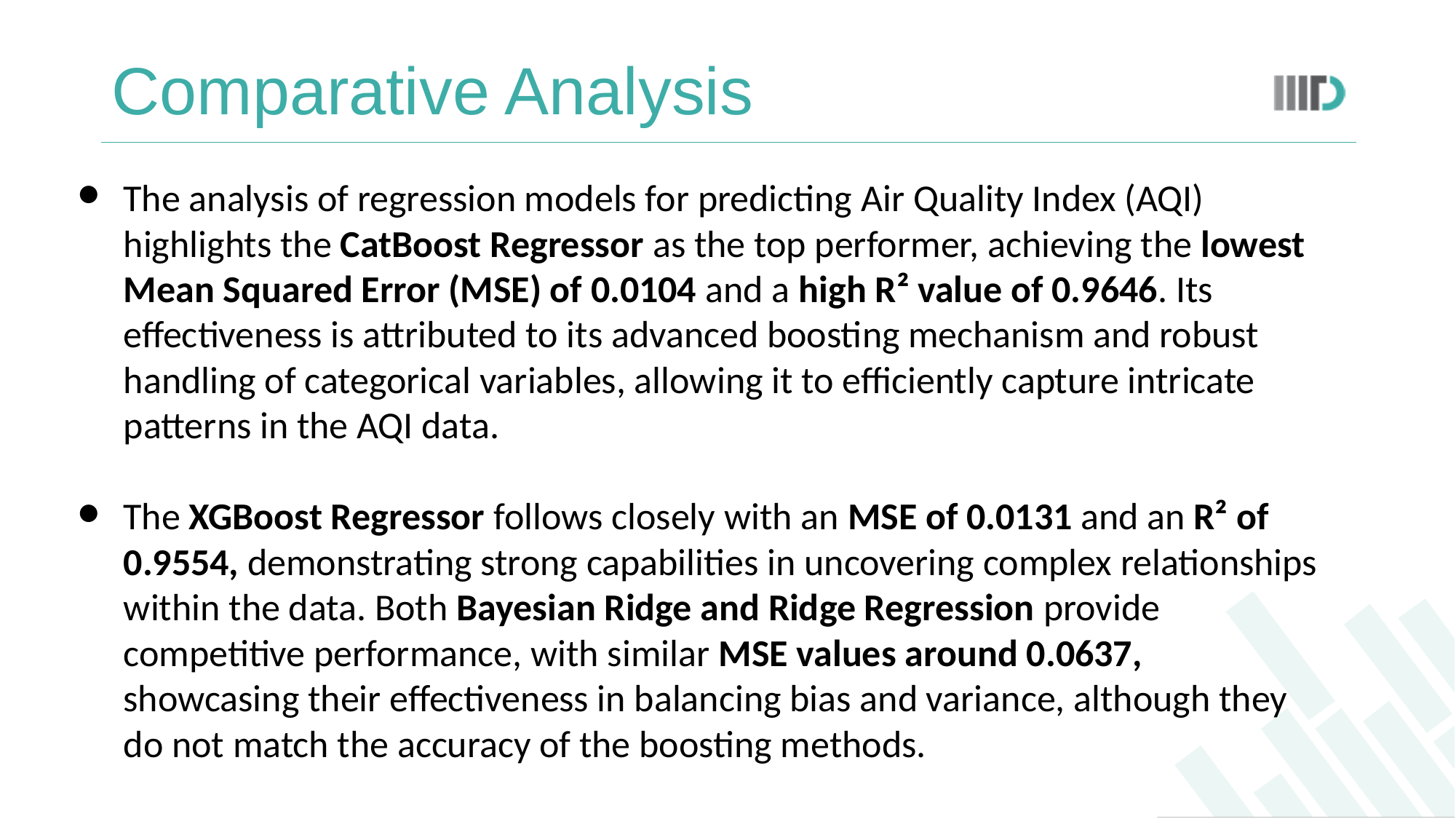

# Comparative Analysis
The analysis of regression models for predicting Air Quality Index (AQI) highlights the CatBoost Regressor as the top performer, achieving the lowest Mean Squared Error (MSE) of 0.0104 and a high R² value of 0.9646. Its effectiveness is attributed to its advanced boosting mechanism and robust handling of categorical variables, allowing it to efficiently capture intricate patterns in the AQI data.

The XGBoost Regressor follows closely with an MSE of 0.0131 and an R² of 0.9554, demonstrating strong capabilities in uncovering complex relationships within the data. Both Bayesian Ridge and Ridge Regression provide competitive performance, with similar MSE values around 0.0637, showcasing their effectiveness in balancing bias and variance, although they do not match the accuracy of the boosting methods.